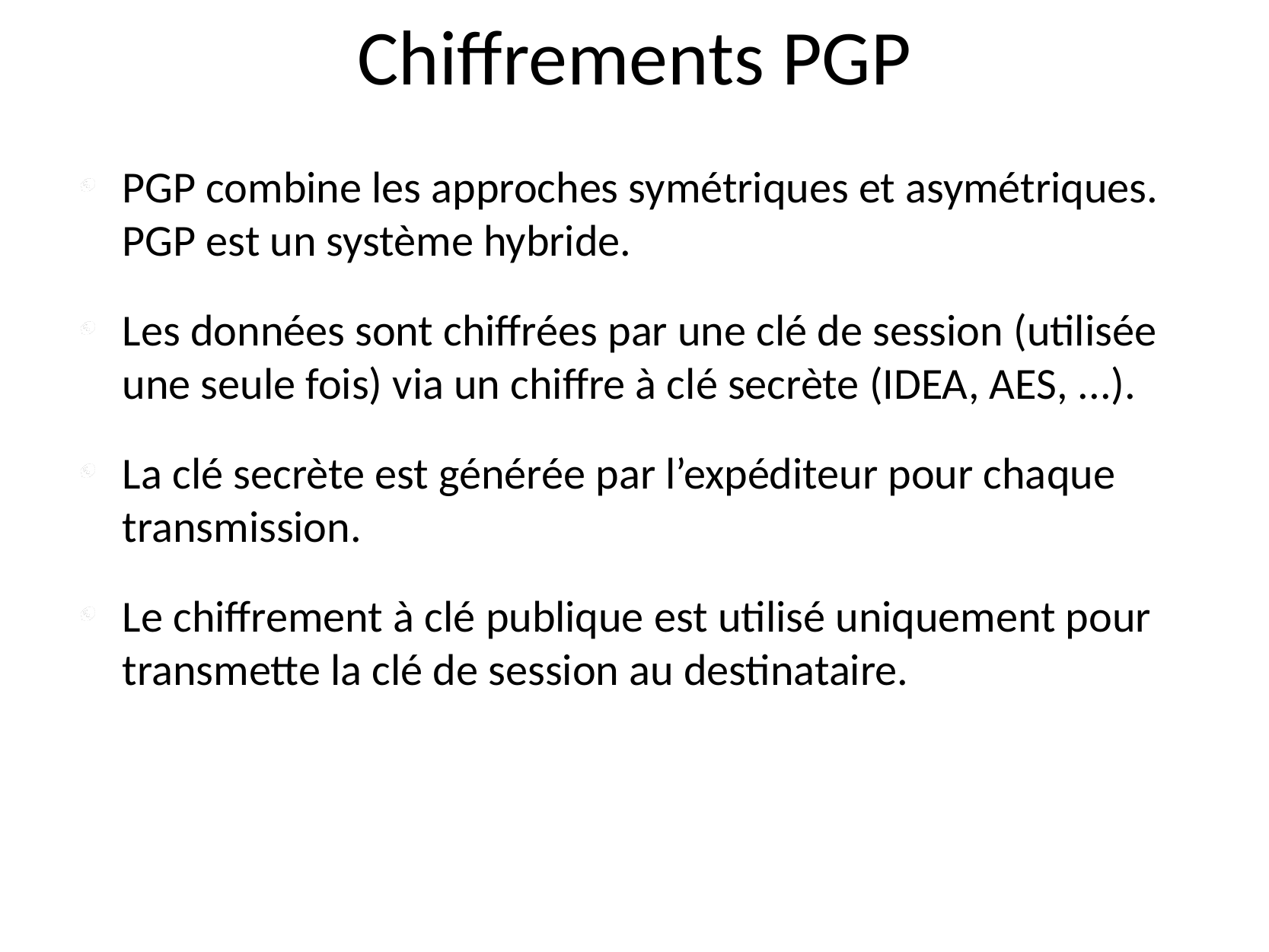

# Chiffrements PGP
PGP combine les approches symétriques et asymétriques. PGP est un système hybride.
Les données sont chiffrées par une clé de session (utilisée une seule fois) via un chiffre à clé secrète (IDEA, AES, ...).
La clé secrète est générée par l’expéditeur pour chaque transmission.
Le chiffrement à clé publique est utilisé uniquement pour transmette la clé de session au destinataire.